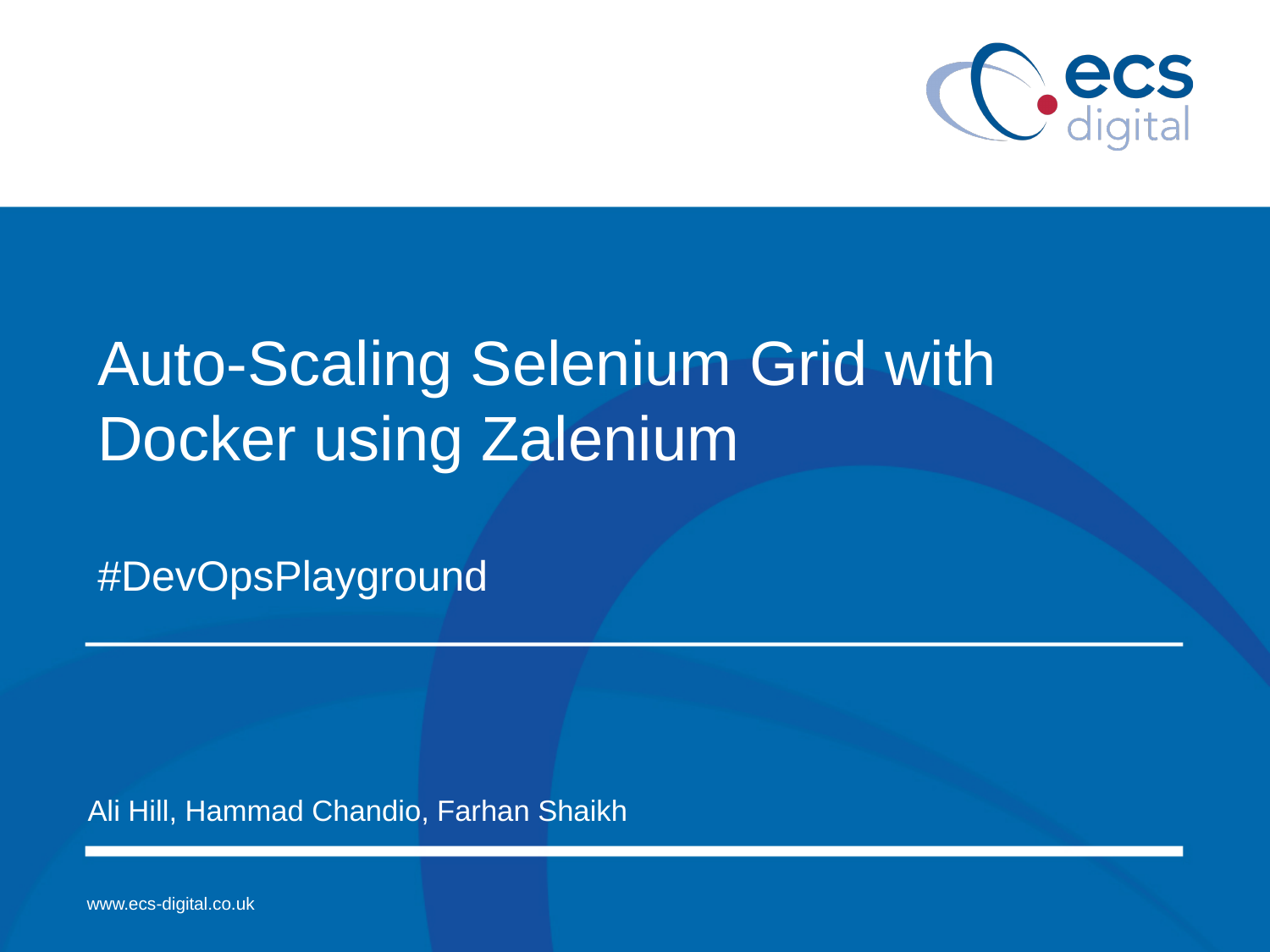

# Auto-Scaling Selenium Grid with Docker using Zalenium #DevOpsPlayground
Ali Hill, Hammad Chandio, Farhan Shaikh